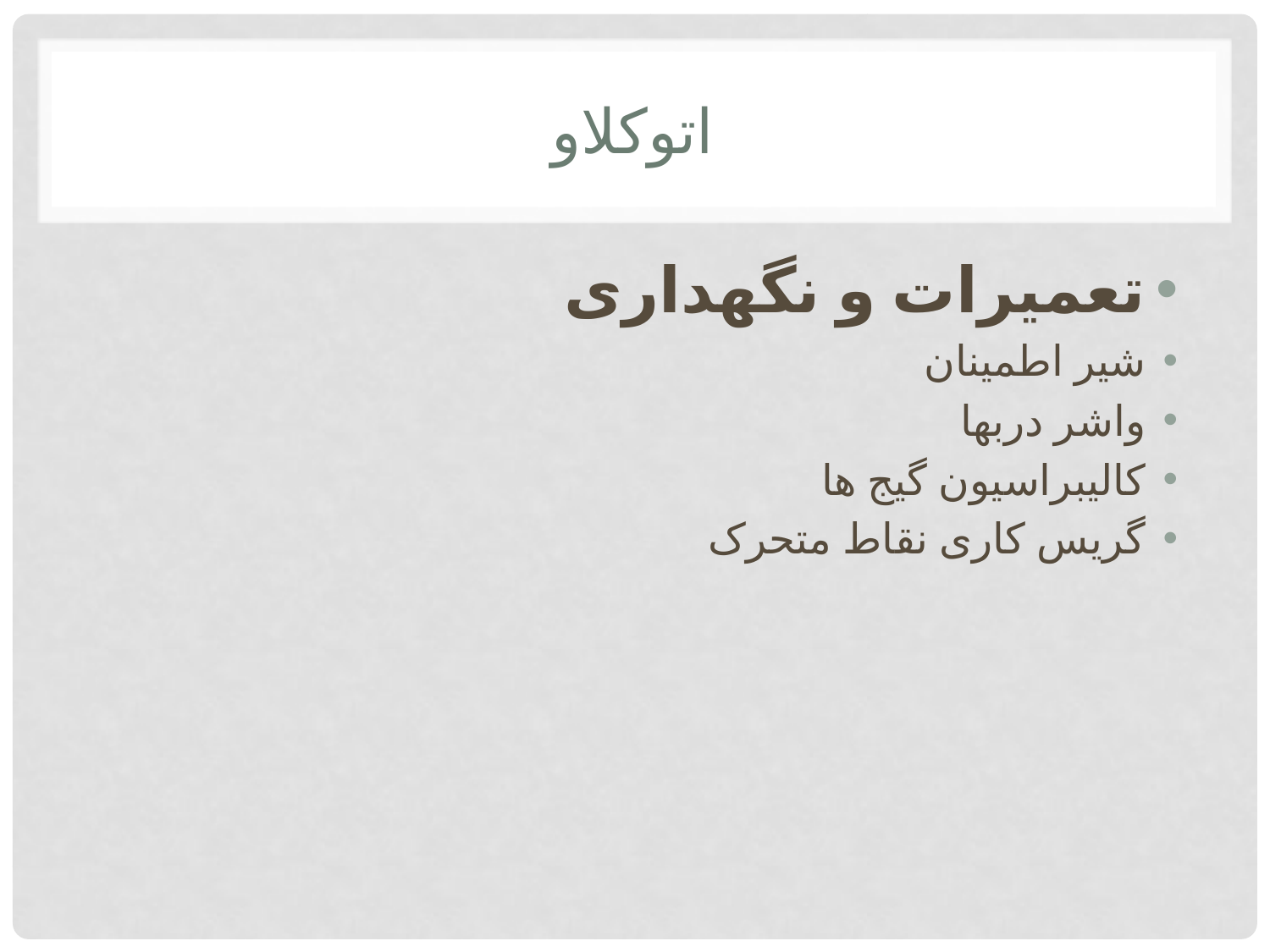

# اتوکلاو
تعمیرات و نگهداری
شیر اطمینان
واشر دربها
کالیبراسیون گیج ها
گریس کاری نقاط متحرک